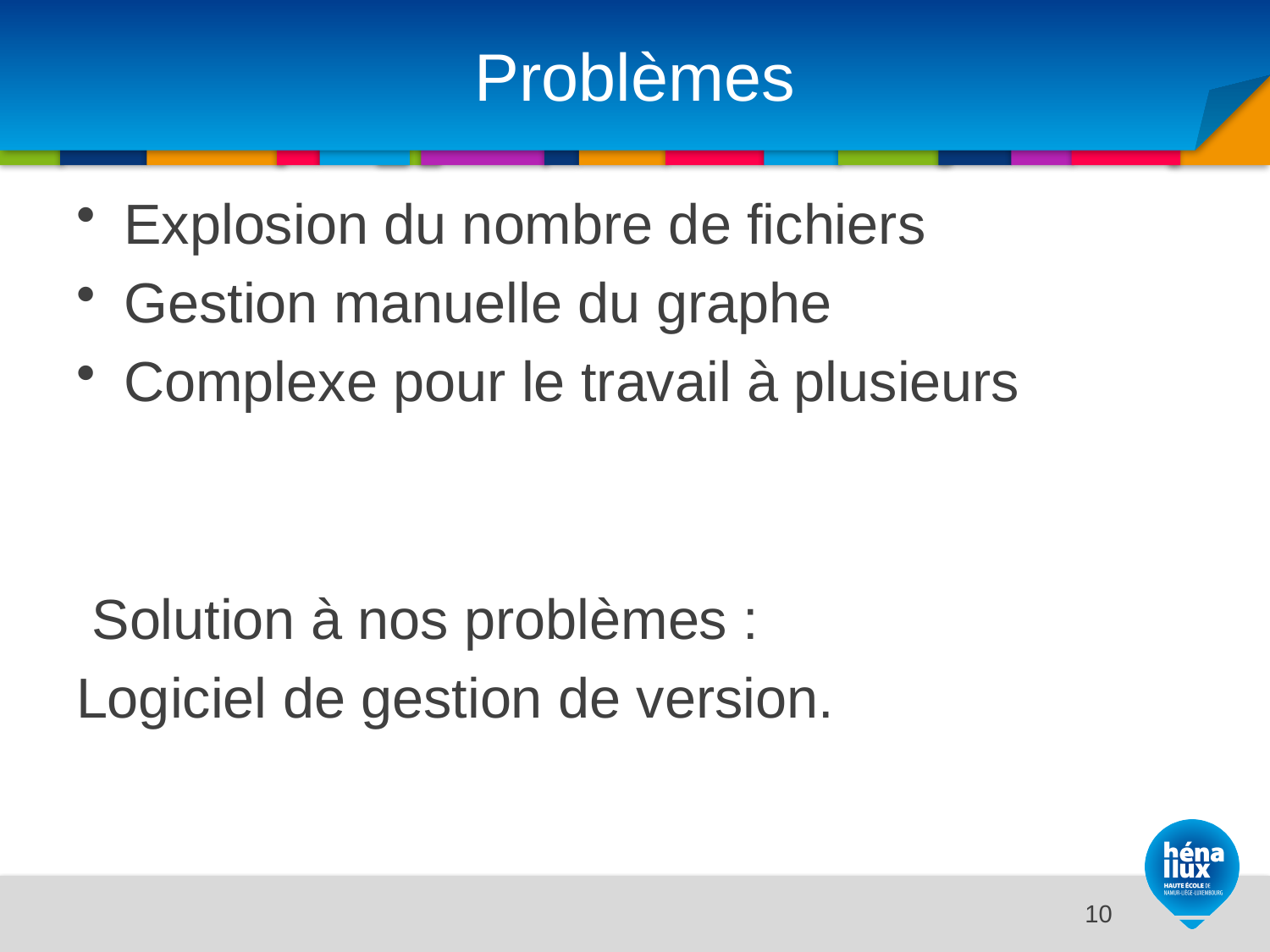

# Problèmes
Explosion du nombre de fichiers
Gestion manuelle du graphe
Complexe pour le travail à plusieurs

 Solution à nos problèmes :
Logiciel de gestion de version.

10